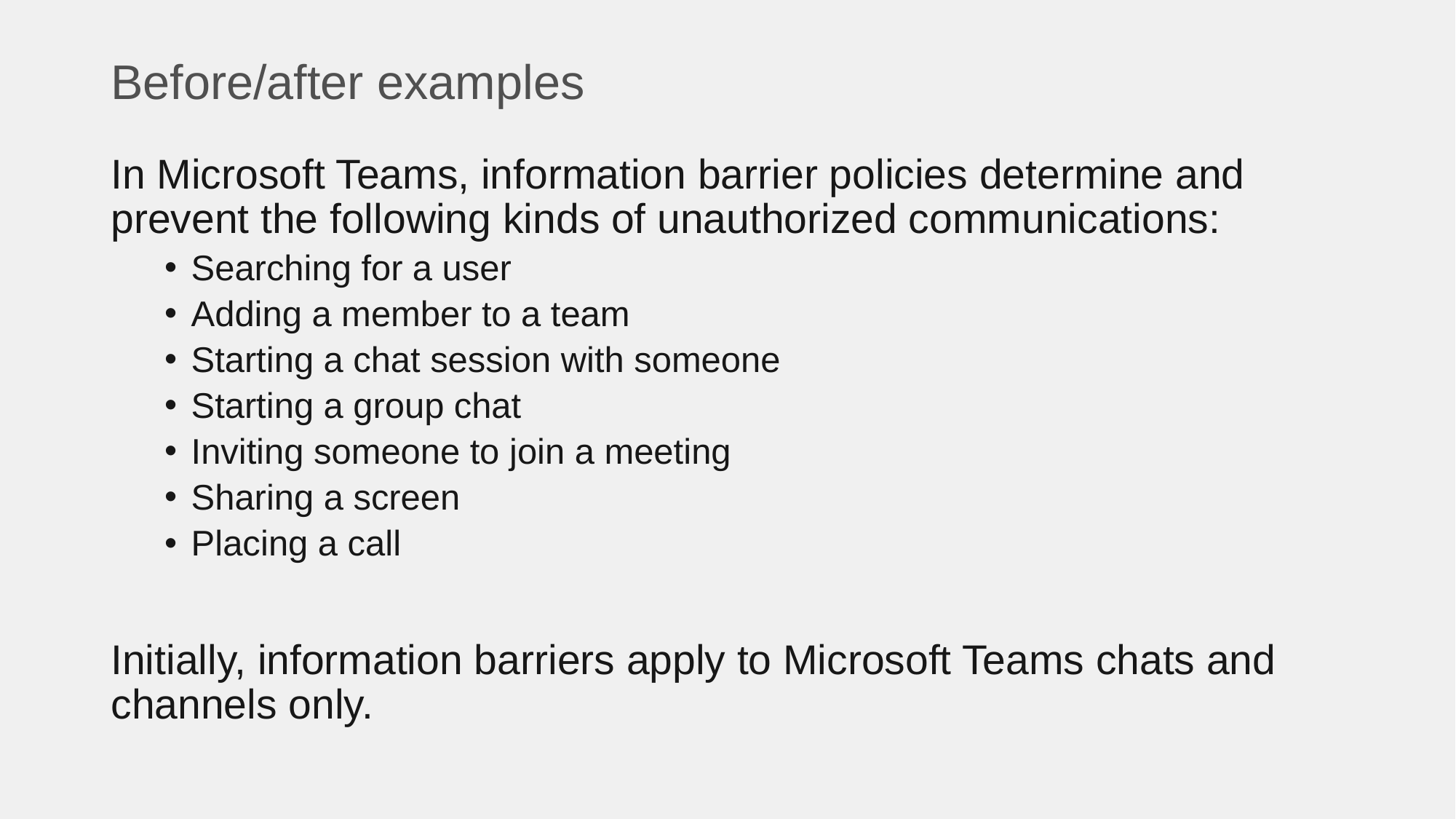

# Before/after examples
In Microsoft Teams, information barrier policies determine and prevent the following kinds of unauthorized communications:
Searching for a user
Adding a member to a team
Starting a chat session with someone
Starting a group chat
Inviting someone to join a meeting
Sharing a screen
Placing a call

Initially, information barriers apply to Microsoft Teams chats and channels only.